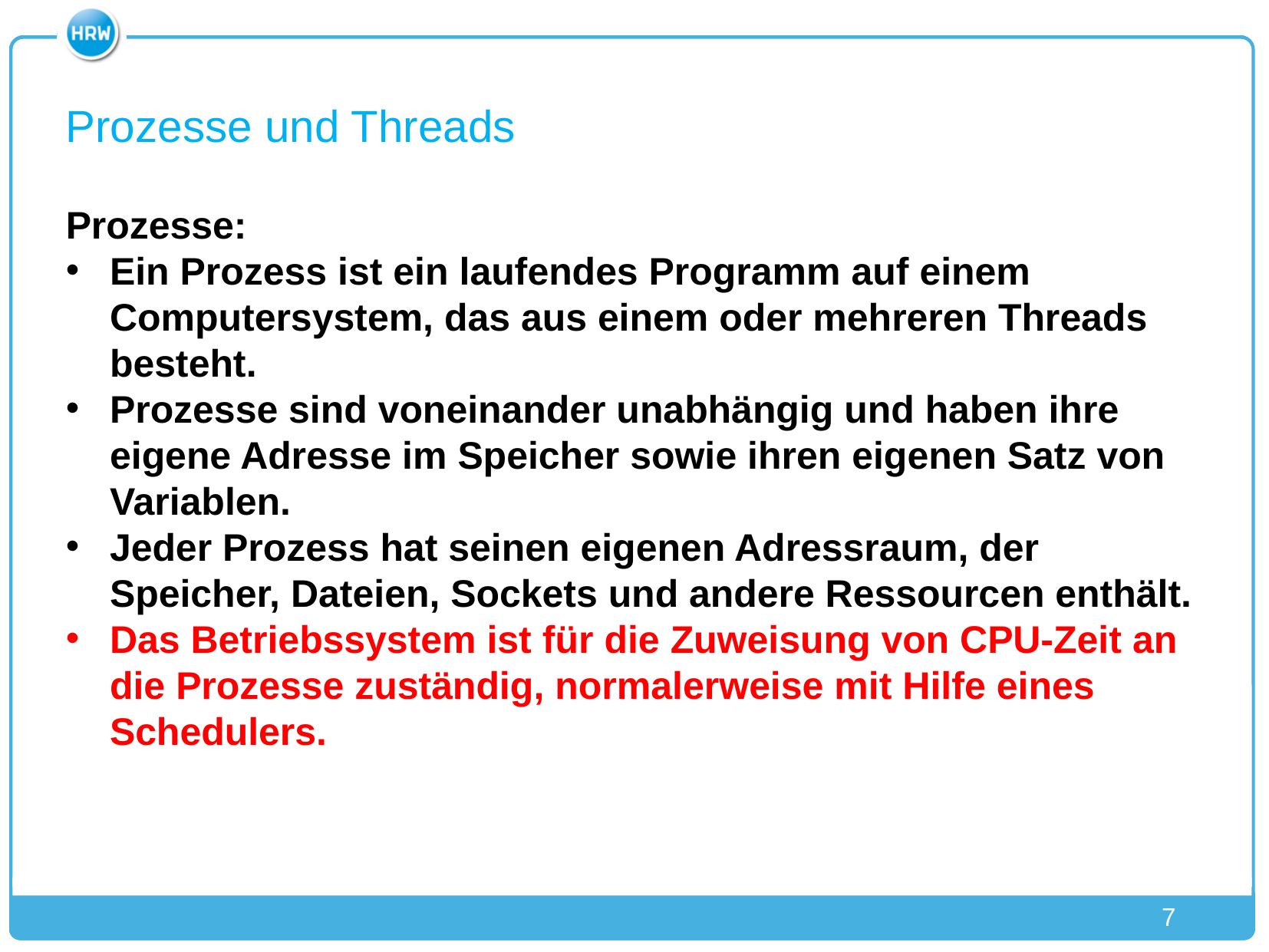

# Prozesse und Threads
Prozesse:
Ein Prozess ist ein laufendes Programm auf einem Computersystem, das aus einem oder mehreren Threads besteht.
Prozesse sind voneinander unabhängig und haben ihre eigene Adresse im Speicher sowie ihren eigenen Satz von Variablen.
Jeder Prozess hat seinen eigenen Adressraum, der Speicher, Dateien, Sockets und andere Ressourcen enthält.
Das Betriebssystem ist für die Zuweisung von CPU-Zeit an die Prozesse zuständig, normalerweise mit Hilfe eines Schedulers.